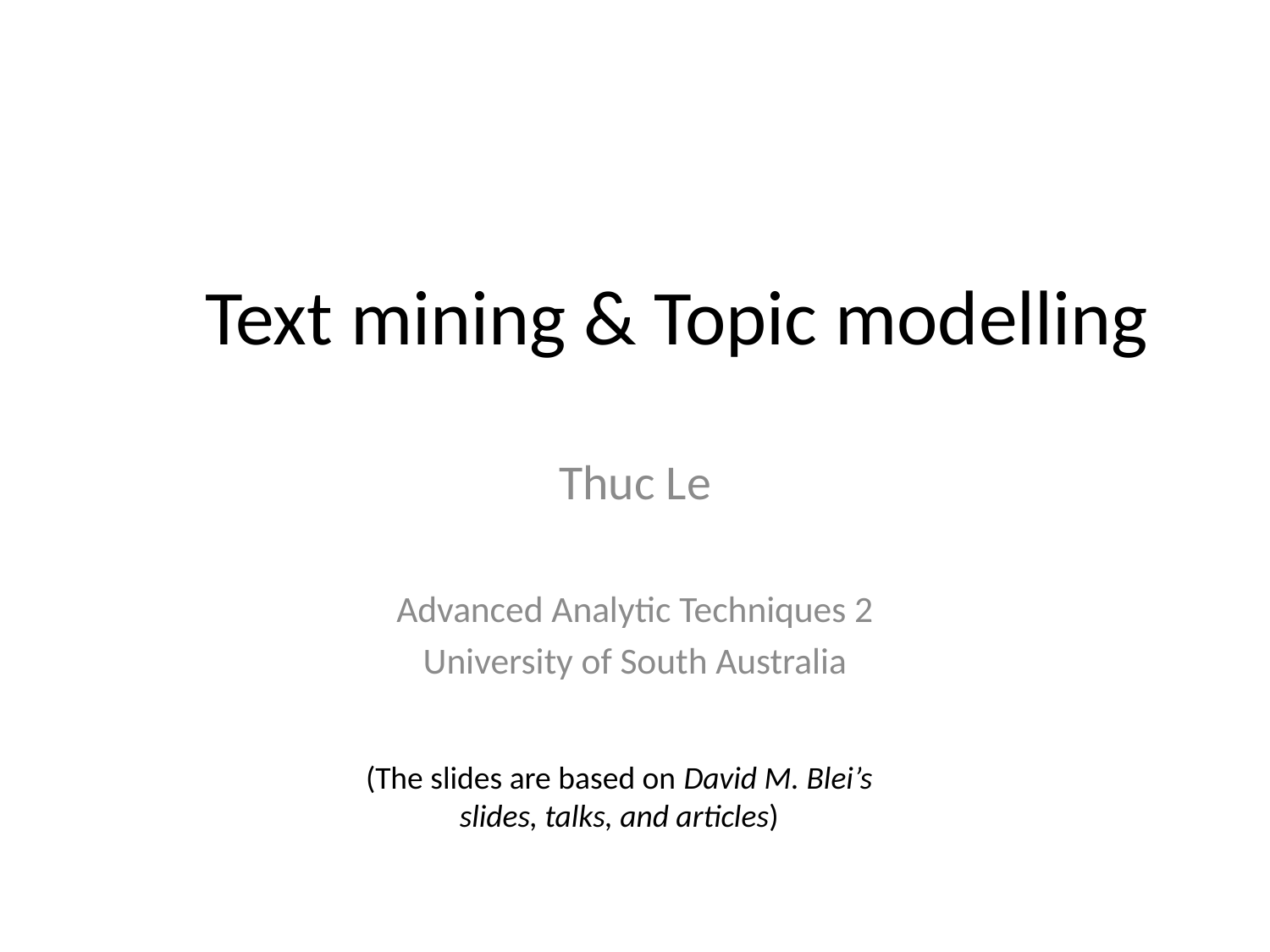

# Text mining & Topic modelling
Thuc Le

Advanced Analytic Techniques 2
University of South Australia
(The slides are based on David M. Blei’s slides, talks, and articles)